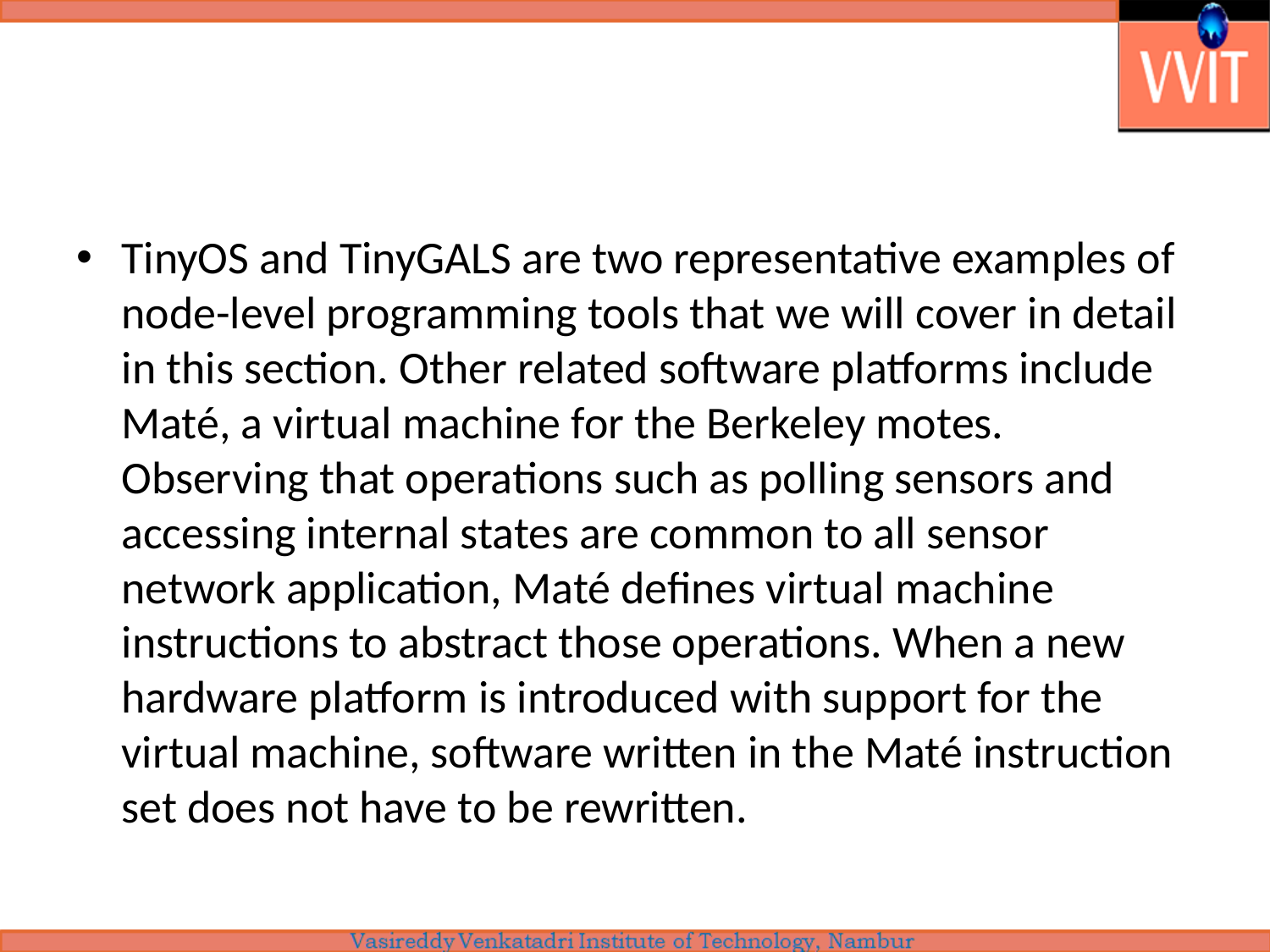

#
TinyOS and TinyGALS are two representative examples of node-level programming tools that we will cover in detail in this section. Other related software platforms include Maté, a virtual machine for the Berkeley motes. Observing that operations such as polling sensors and accessing internal states are common to all sensor network application, Maté defines virtual machine instructions to abstract those operations. When a new hardware platform is introduced with support for the virtual machine, software written in the Maté instruction set does not have to be rewritten.